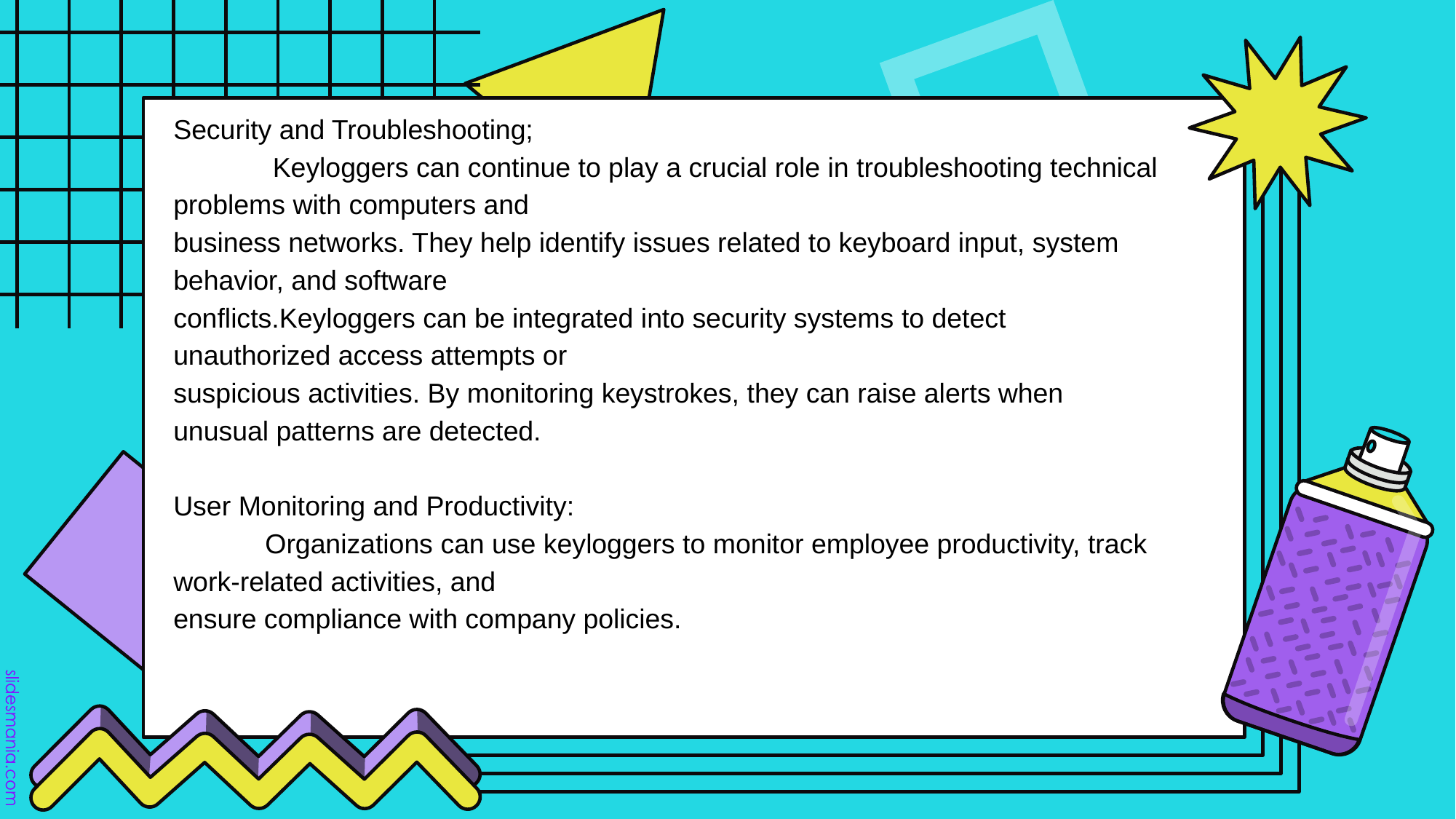

Security and Troubleshooting;
             Keyloggers can continue to play a crucial role in troubleshooting technical problems with computers and
business networks. They help identify issues related to keyboard input, system behavior, and software
conflicts.Keyloggers can be integrated into security systems to detect unauthorized access attempts or
suspicious activities. By monitoring keystrokes, they can raise alerts when unusual patterns are detected.

User Monitoring and Productivity:
            Organizations can use keyloggers to monitor employee productivity, track work-related activities, and
ensure compliance with company policies.

#